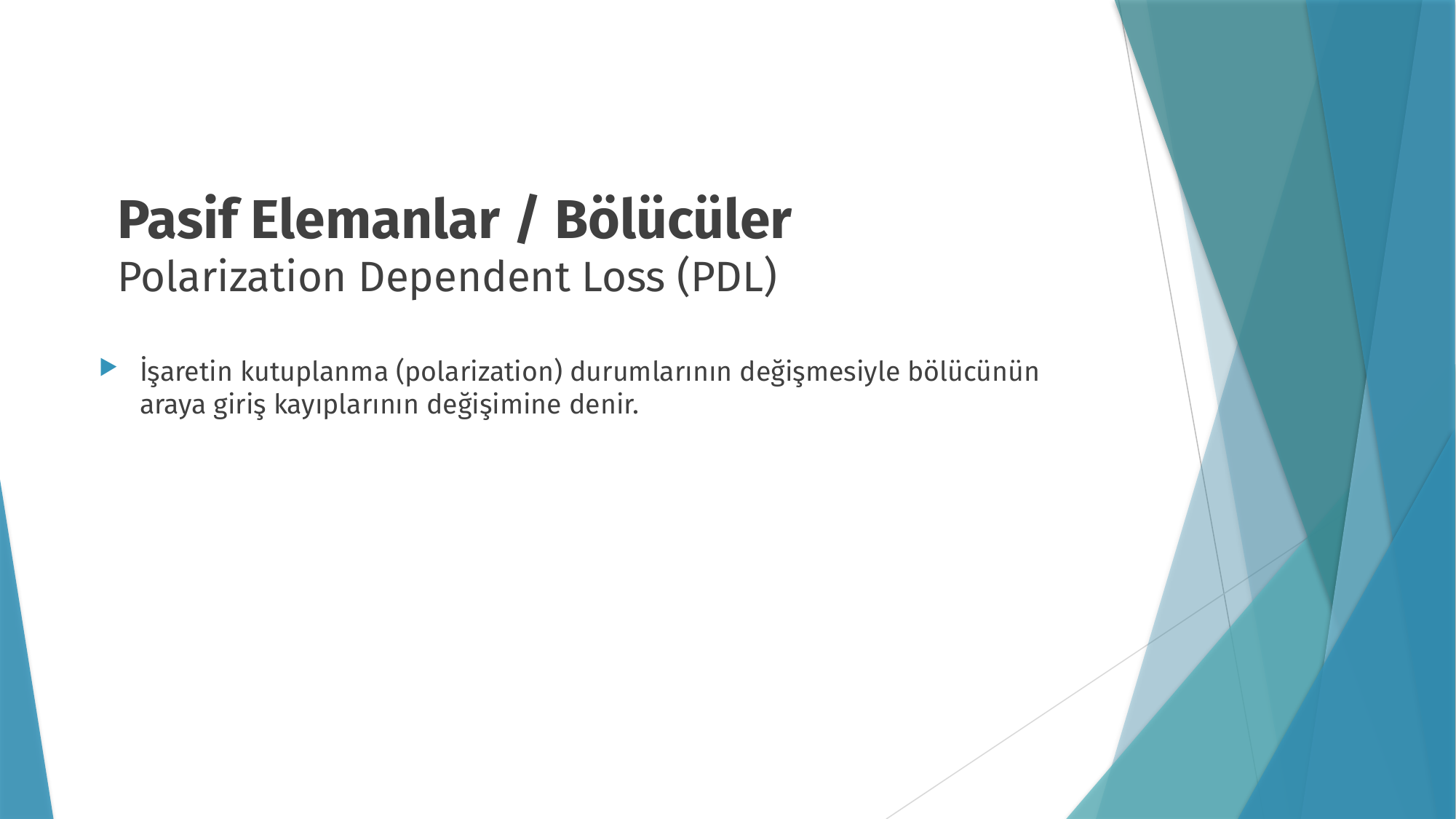

# Pasif Elemanlar / Bölücüler Polarization Dependent Loss (PDL)
İşaretin kutuplanma (polarization) durumlarının değişmesiyle bölücünün araya giriş kayıplarının değişimine denir.